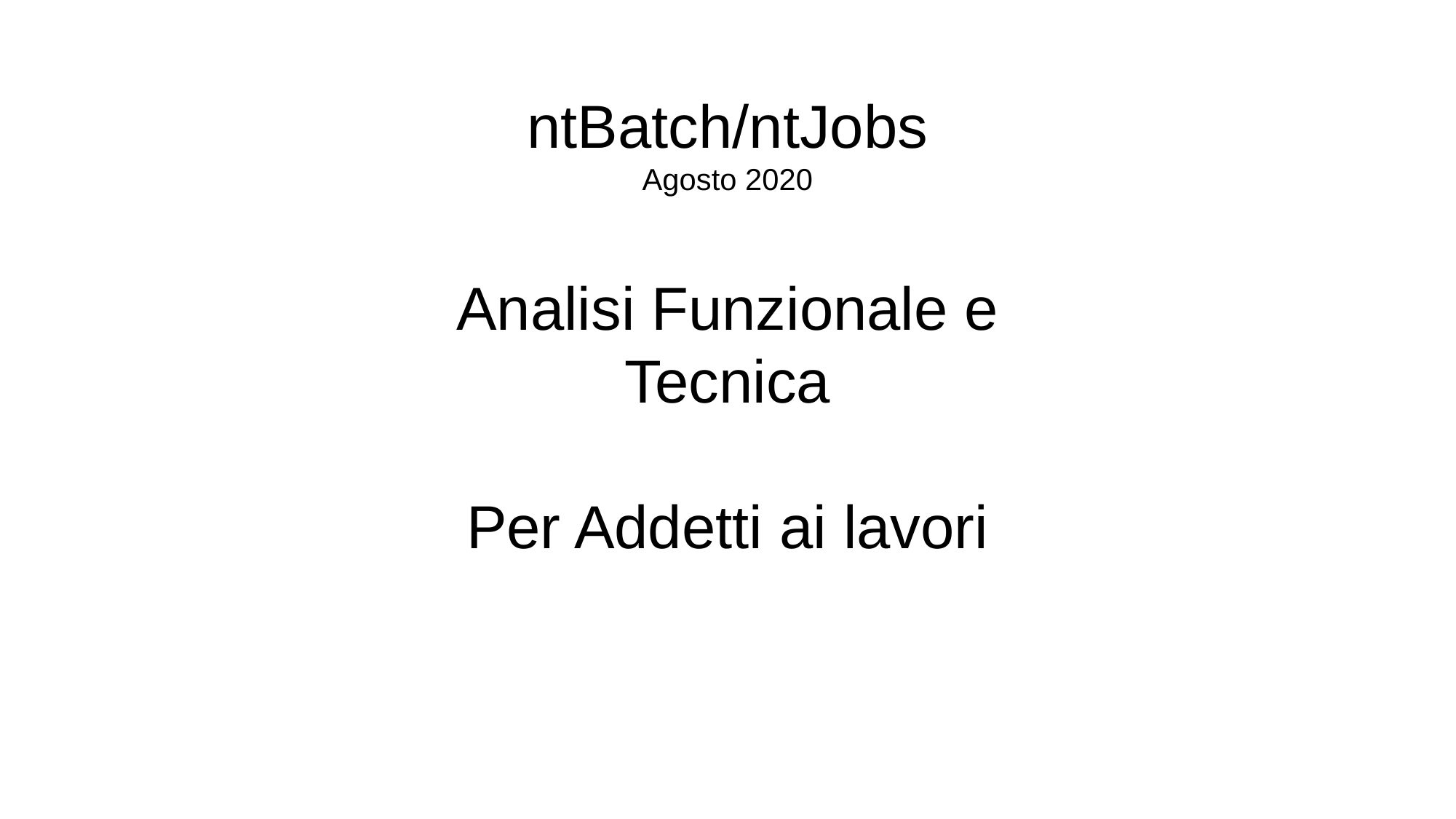

ntBatch/ntJobs
Agosto 2020

Analisi Funzionale e Tecnica

Per Addetti ai lavori